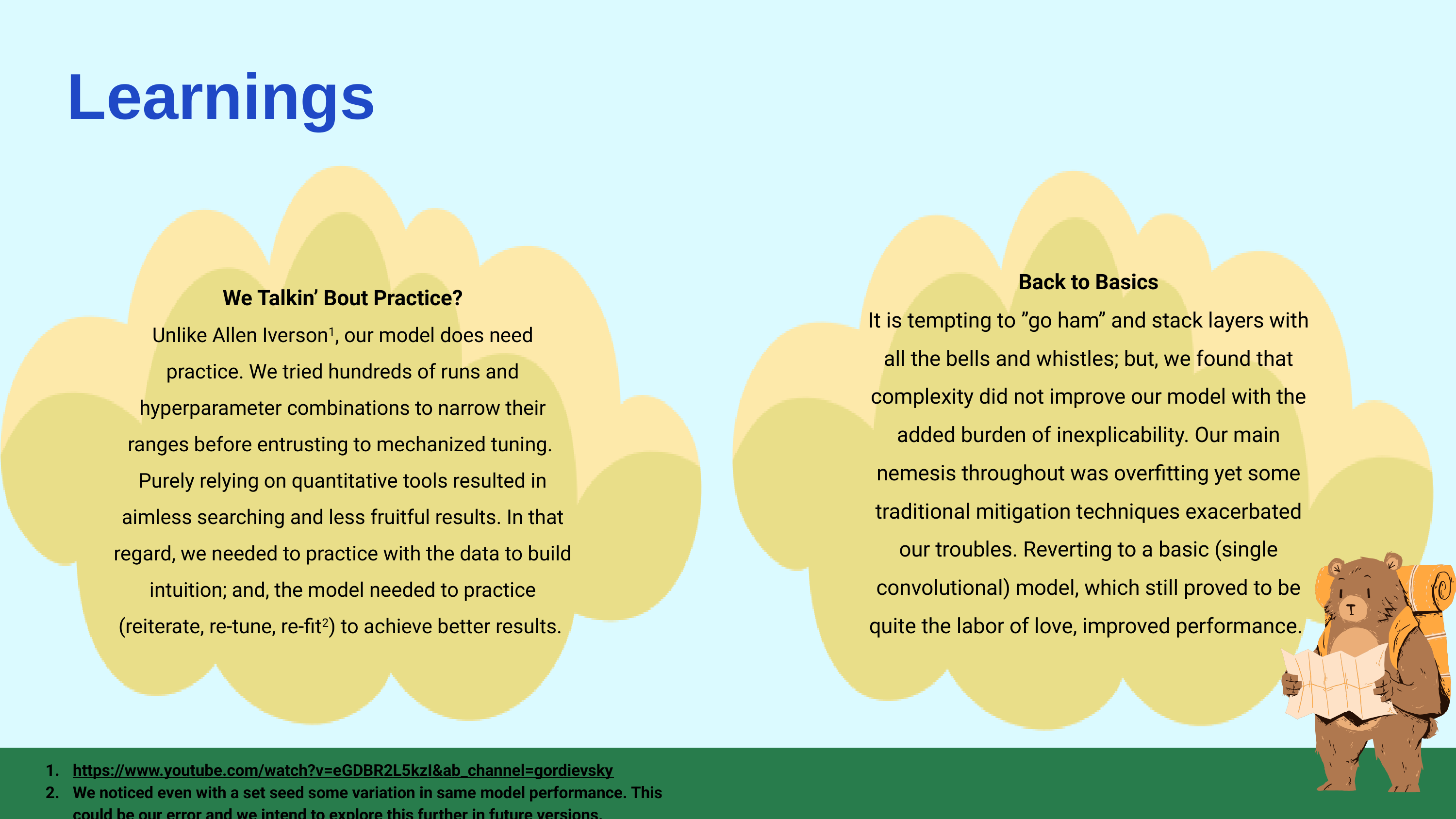

Learnings

Back to Basics
It is tempting to ”go ham” and stack layers with all the bells and whistles; but, we found that complexity did not improve our model with the added burden of inexplicability. Our main nemesis throughout was overfitting yet some traditional mitigation techniques exacerbated our troubles. Reverting to a basic (single convolutional) model, which still proved to be quite the labor of love, improved performance.
We Talkin’ Bout Practice?
Unlike Allen Iverson1, our model does need practice. We tried hundreds of runs and hyperparameter combinations to narrow their ranges before entrusting to mechanized tuning.
Purely relying on quantitative tools resulted in aimless searching and less fruitful results. In that regard, we needed to practice with the data to build intuition; and, the model needed to practice (reiterate, re-tune, re-fit2) to achieve better results.

https://www.youtube.com/watch?v=eGDBR2L5kzI&ab_channel=gordievsky
We noticed even with a set seed some variation in same model performance. This could be our error and we intend to explore this further in future versions.